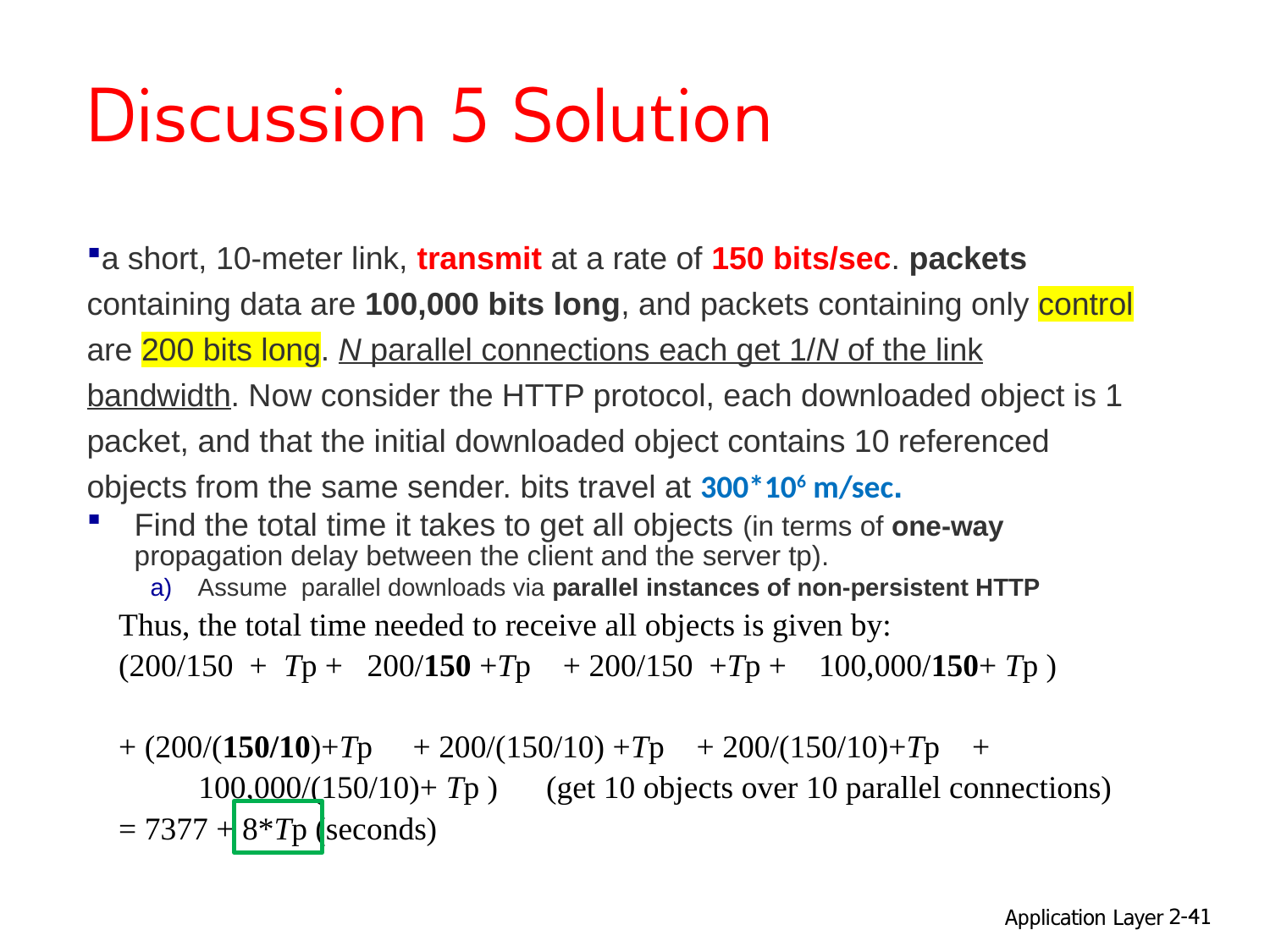

# Discussion 5 Solution
a short, 10-meter link, transmit at a rate of 150 bits/sec. packets containing data are 100,000 bits long, and packets containing only control are 200 bits long. N parallel connections each get 1/N of the link bandwidth. Now consider the HTTP protocol, each downloaded object is 1 packet, and that the initial downloaded object contains 10 referenced objects from the same sender. bits travel at 300*106 m/sec.
Find the total time it takes to get all objects (in terms of one-way propagation delay between the client and the server tp).
Assume  parallel downloads via parallel instances of non-persistent HTTP
Thus, the total time needed to receive all objects is given by:
(200/150  +  Tp +   200/150 +Tp    + 200/150  +Tp +    100,000/150+ Tp )

+ (200/(150/10)+Tp     + 200/(150/10) +Tp    + 200/(150/10)+Tp    + 100,000/(150/10)+ Tp )      (get 10 objects over 10 parallel connections)
= 7377 + 8*Tp (seconds)

2-41
Application Layer